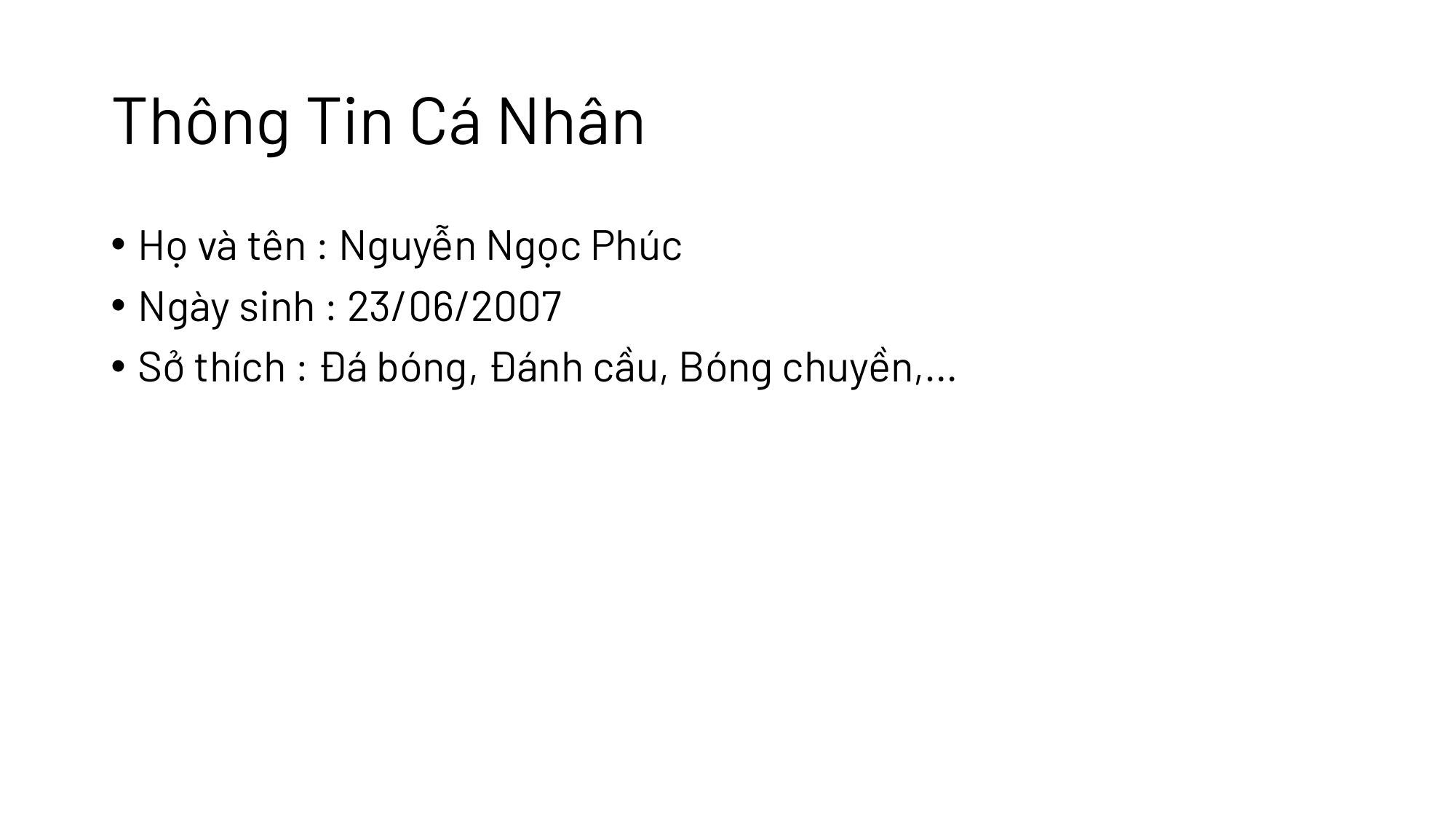

# Thông Tin Cá Nhân
Họ và tên : Nguyễn Ngọc Phúc
Ngày sinh : 23/06/2007
Sở thích : Đá bóng, Đánh cầu, Bóng chuyền,…